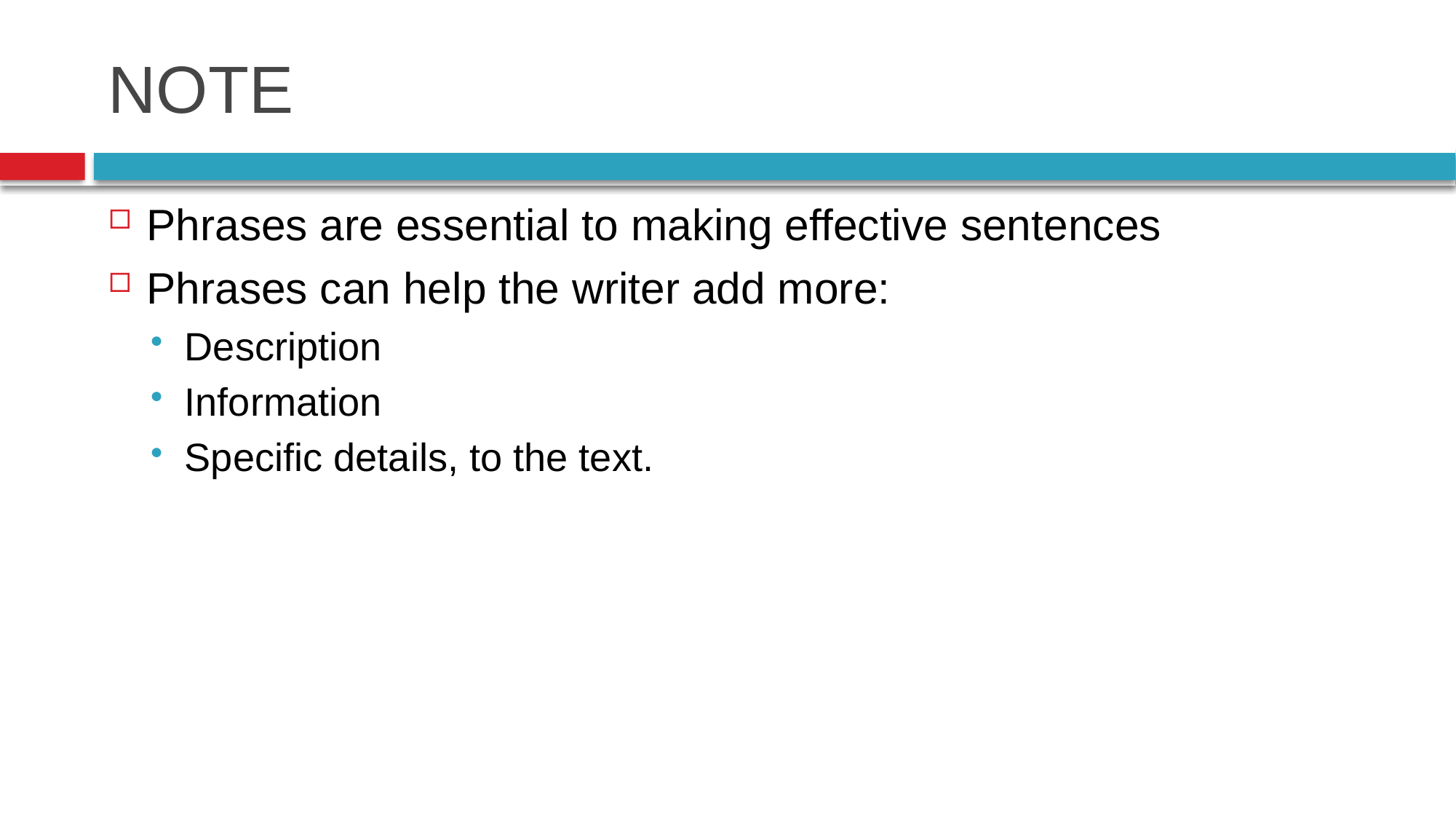

# NOTE
Phrases are essential to making effective sentences
Phrases can help the writer add more:
Description
Information
Specific details, to the text.